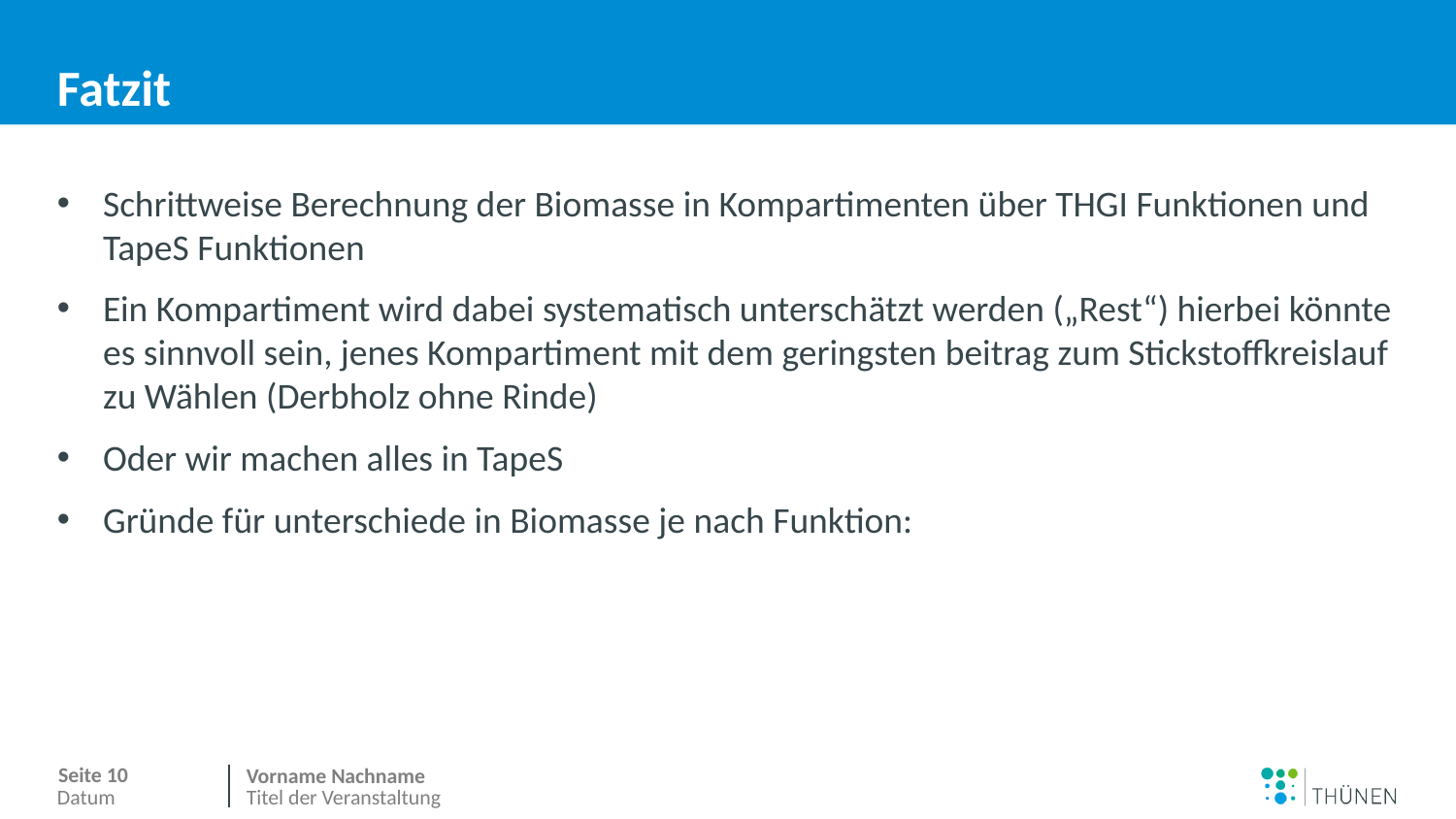

# Fatzit
Schrittweise Berechnung der Biomasse in Kompartimenten über THGI Funktionen und TapeS Funktionen
Ein Kompartiment wird dabei systematisch unterschätzt werden („Rest“) hierbei könnte es sinnvoll sein, jenes Kompartiment mit dem geringsten beitrag zum Stickstoffkreislauf zu Wählen (Derbholz ohne Rinde)
Oder wir machen alles in TapeS
Gründe für unterschiede in Biomasse je nach Funktion: